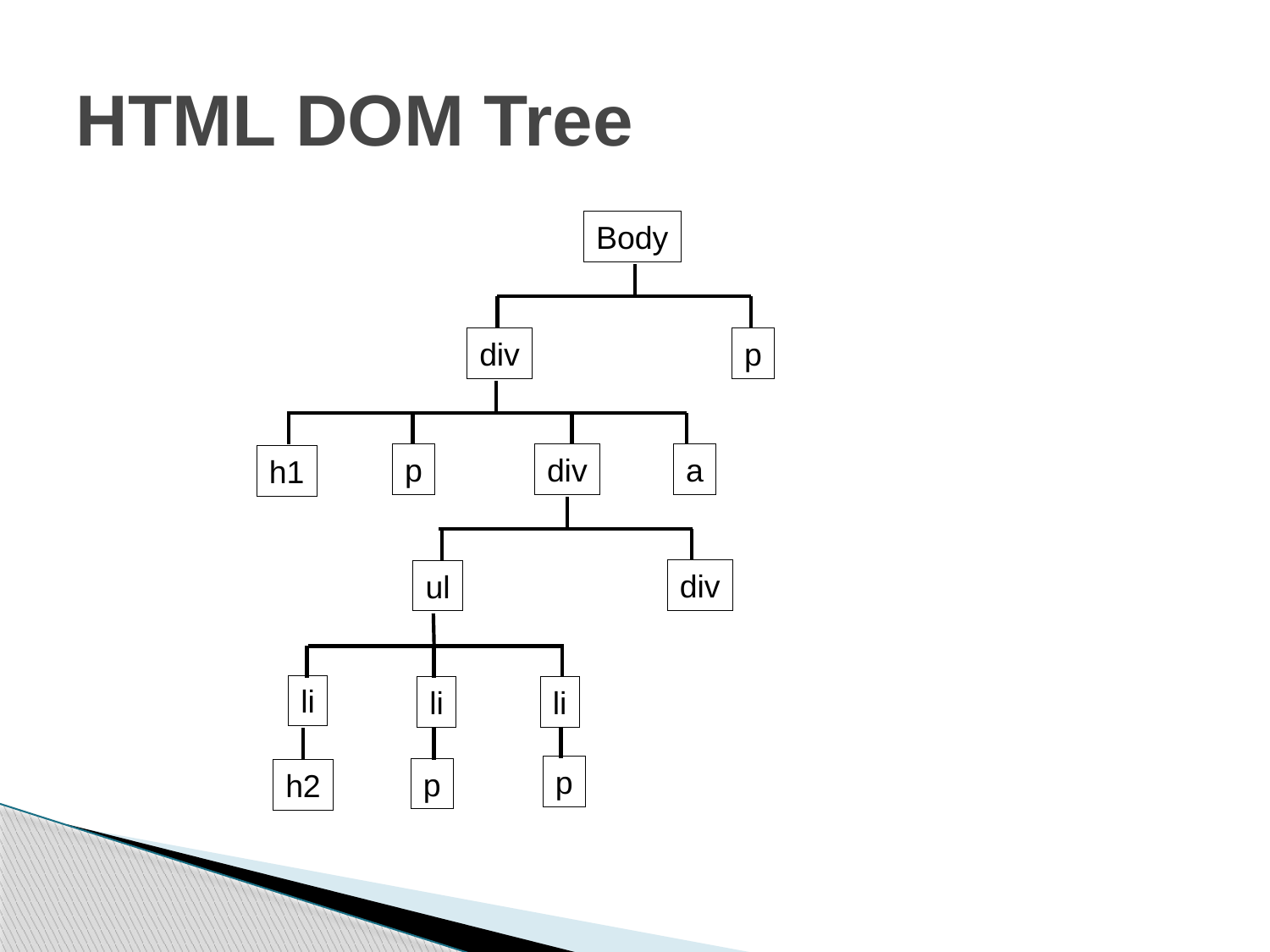

# HTML DOM Tree
Body
div
p
p
div
a
h1
div
ul
li
li
li
p
p
h2